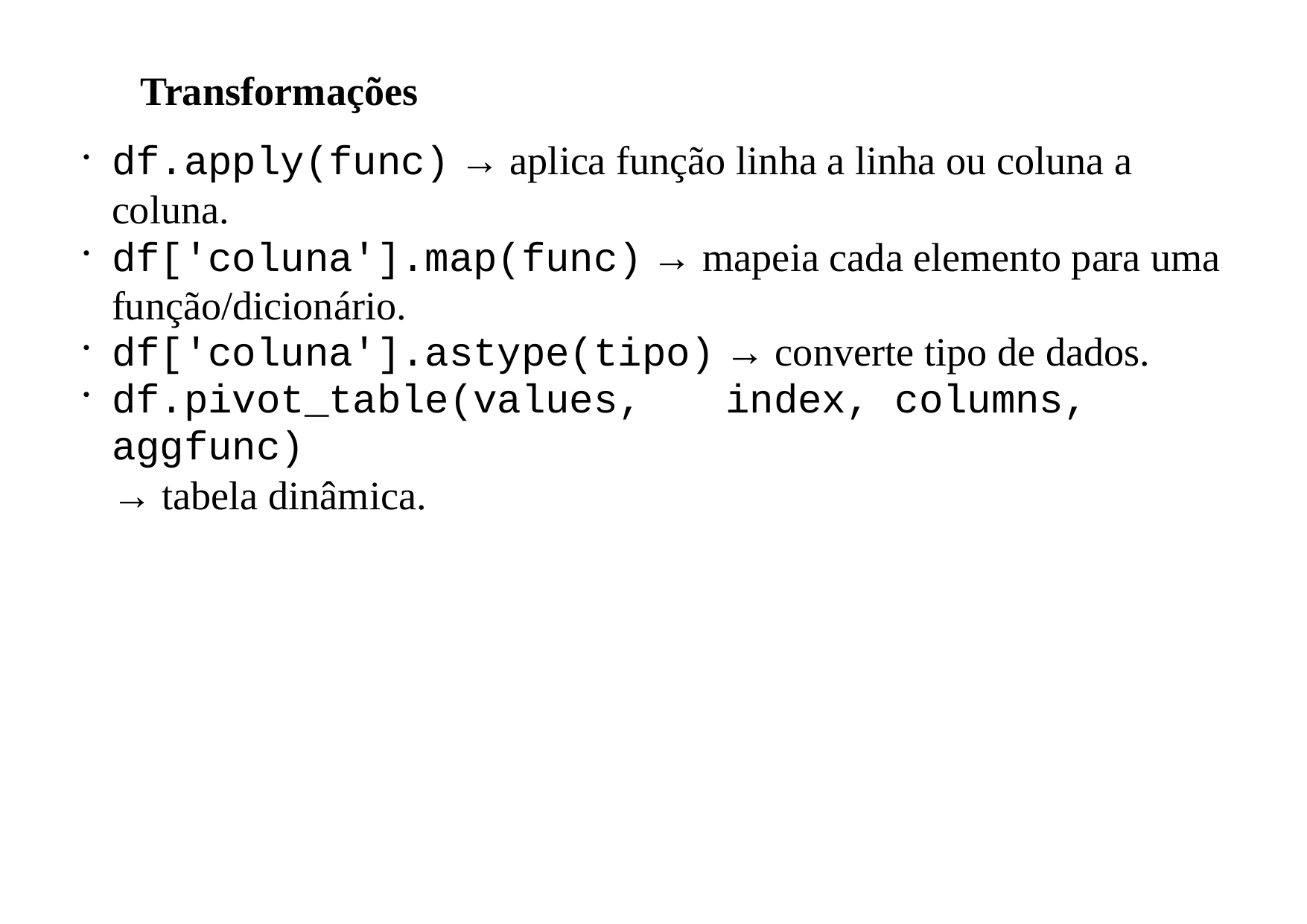

Transformações
df.apply(func) → aplica função linha a linha ou coluna a
coluna.
df['coluna'].map(func) → mapeia cada elemento para uma
função/dicionário.
df['coluna'].astype(tipo) → converte tipo de dados.
df.pivot_table(values,	index,	columns,	aggfunc)
→ tabela dinâmica.